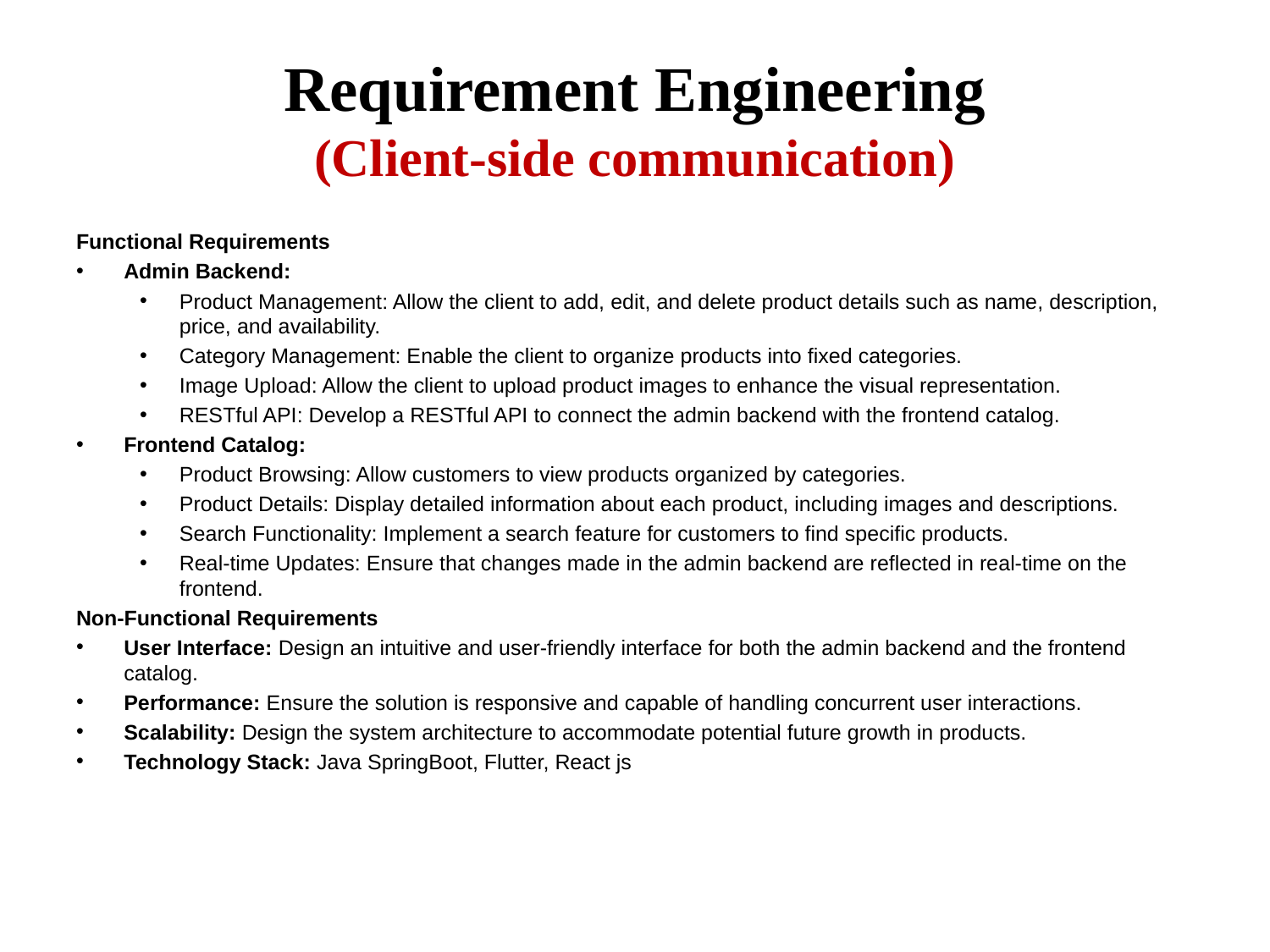

# Requirement Engineering (Client-side communication)
Functional Requirements
Admin Backend:
Product Management: Allow the client to add, edit, and delete product details such as name, description, price, and availability.
Category Management: Enable the client to organize products into fixed categories.
Image Upload: Allow the client to upload product images to enhance the visual representation.
RESTful API: Develop a RESTful API to connect the admin backend with the frontend catalog.
Frontend Catalog:
Product Browsing: Allow customers to view products organized by categories.
Product Details: Display detailed information about each product, including images and descriptions.
Search Functionality: Implement a search feature for customers to find specific products.
Real-time Updates: Ensure that changes made in the admin backend are reflected in real-time on the frontend.
Non-Functional Requirements
User Interface: Design an intuitive and user-friendly interface for both the admin backend and the frontend catalog.
Performance: Ensure the solution is responsive and capable of handling concurrent user interactions.
Scalability: Design the system architecture to accommodate potential future growth in products.
Technology Stack: Java SpringBoot, Flutter, React js